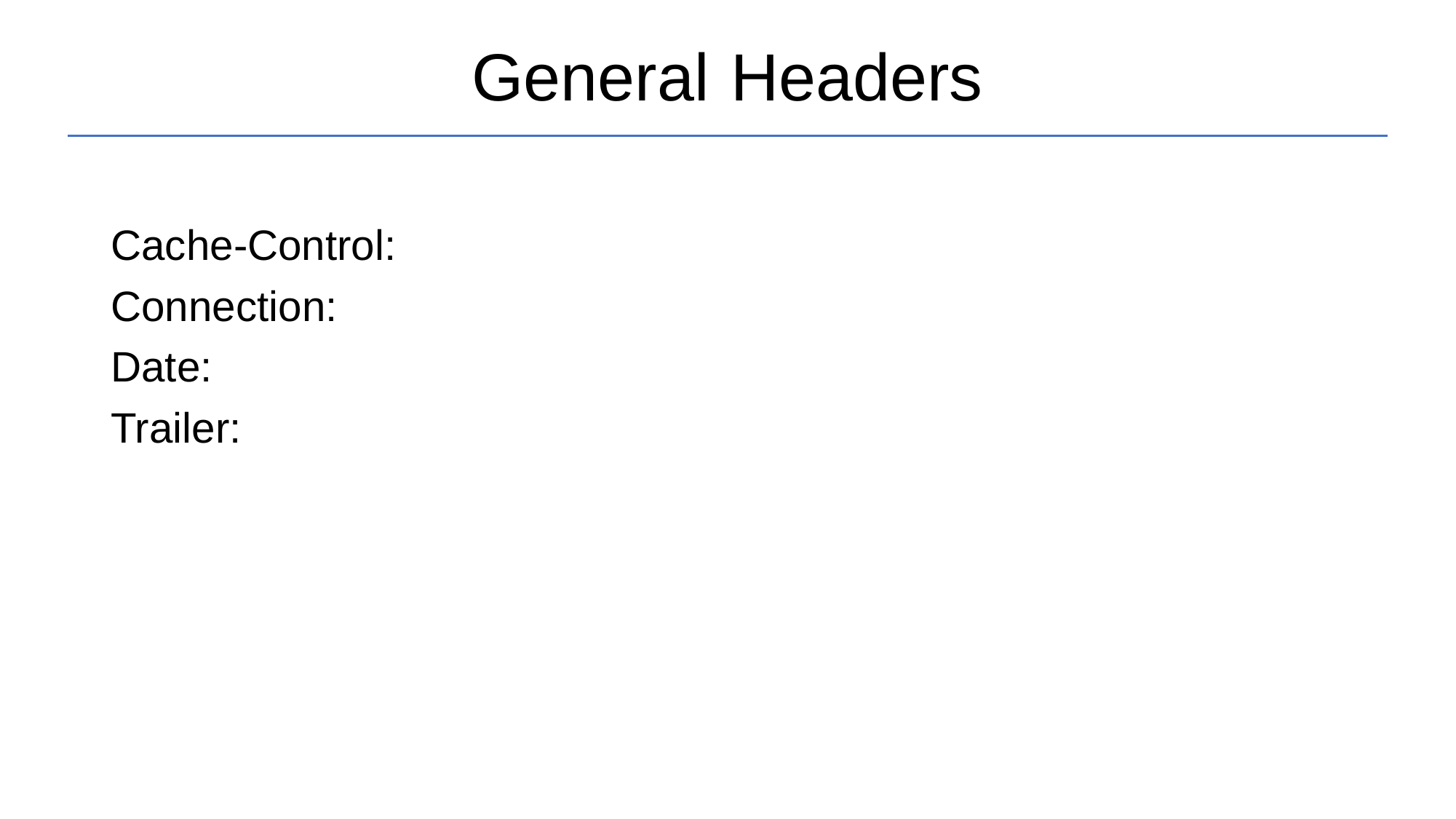

# General Headers
Cache-Control:
Connection:
Date:
Trailer: